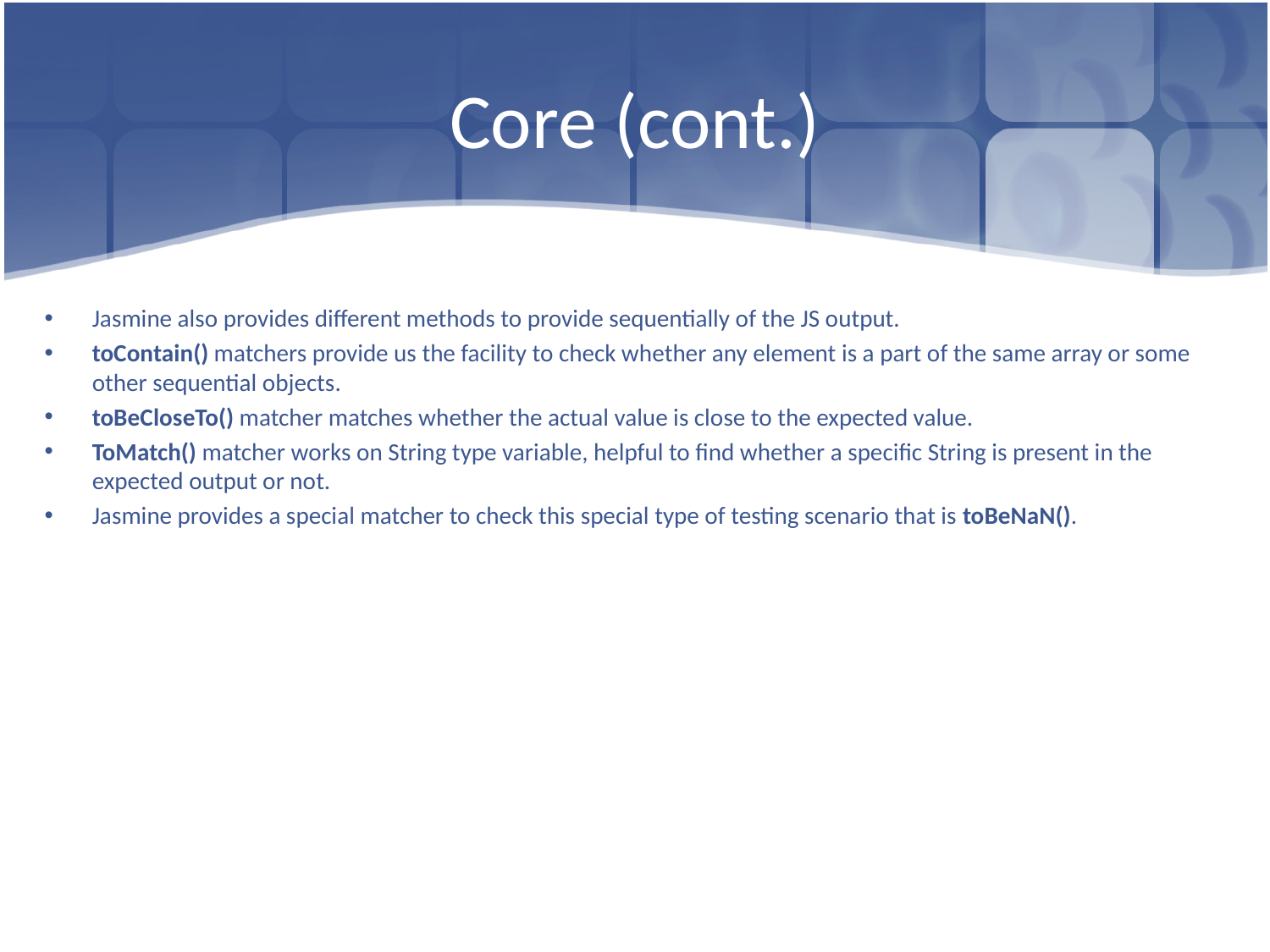

# Core (cont.)
Jasmine also provides different methods to provide sequentially of the JS output.
toContain() matchers provide us the facility to check whether any element is a part of the same array or some other sequential objects.
toBeCloseTo() matcher matches whether the actual value is close to the expected value.
ToMatch() matcher works on String type variable, helpful to find whether a specific String is present in the expected output or not.
Jasmine provides a special matcher to check this special type of testing scenario that is toBeNaN().